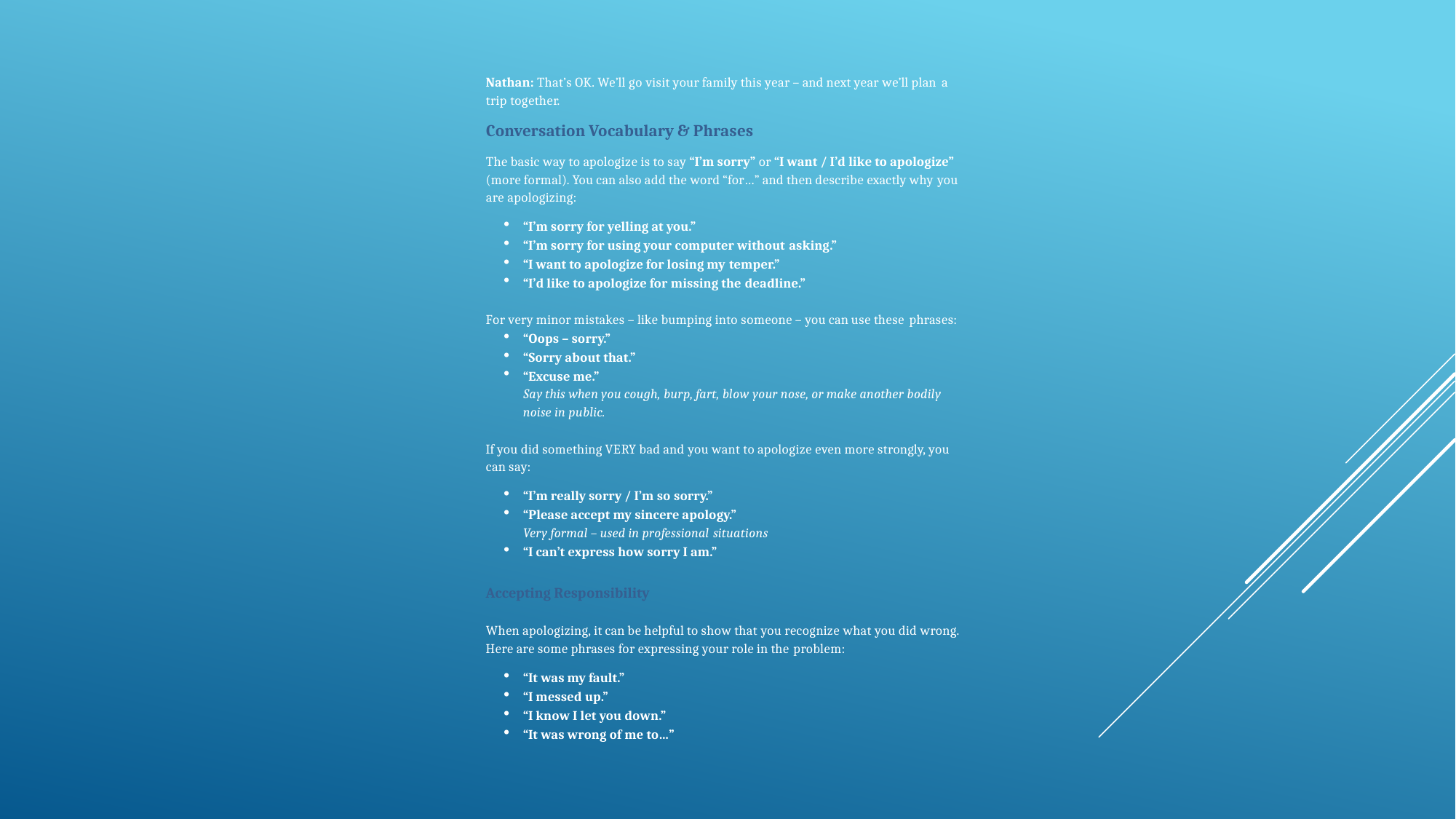

Nathan: That’s OK. We’ll go visit your family this year – and next year we’ll plan a
trip together.
Conversation Vocabulary & Phrases
The basic way to apologize is to say “I’m sorry” or “I want / I’d like to apologize”  (more formal). You can also add the word “for…” and then describe exactly why you  are apologizing:
“I’m sorry for yelling at you.”
“I’m sorry for using your computer without asking.”
“I want to apologize for losing my temper.”
“I’d like to apologize for missing the deadline.”

For very minor mistakes – like bumping into someone – you can use these phrases:
“Oops – sorry.”
“Sorry about that.”
“Excuse me.”
Say this when you cough, burp, fart, blow your nose, or make another bodily  noise in public.

If you did something VERY bad and you want to apologize even more strongly, you  can say:
“I’m really sorry / I’m so sorry.”
“Please accept my sincere apology.”
Very formal – used in professional situations
“I can’t express how sorry I am.”

Accepting Responsibility

When apologizing, it can be helpful to show that you recognize what you did wrong.  Here are some phrases for expressing your role in the problem:
“It was my fault.”
“I messed up.”
“I know I let you down.”
“It was wrong of me to…”